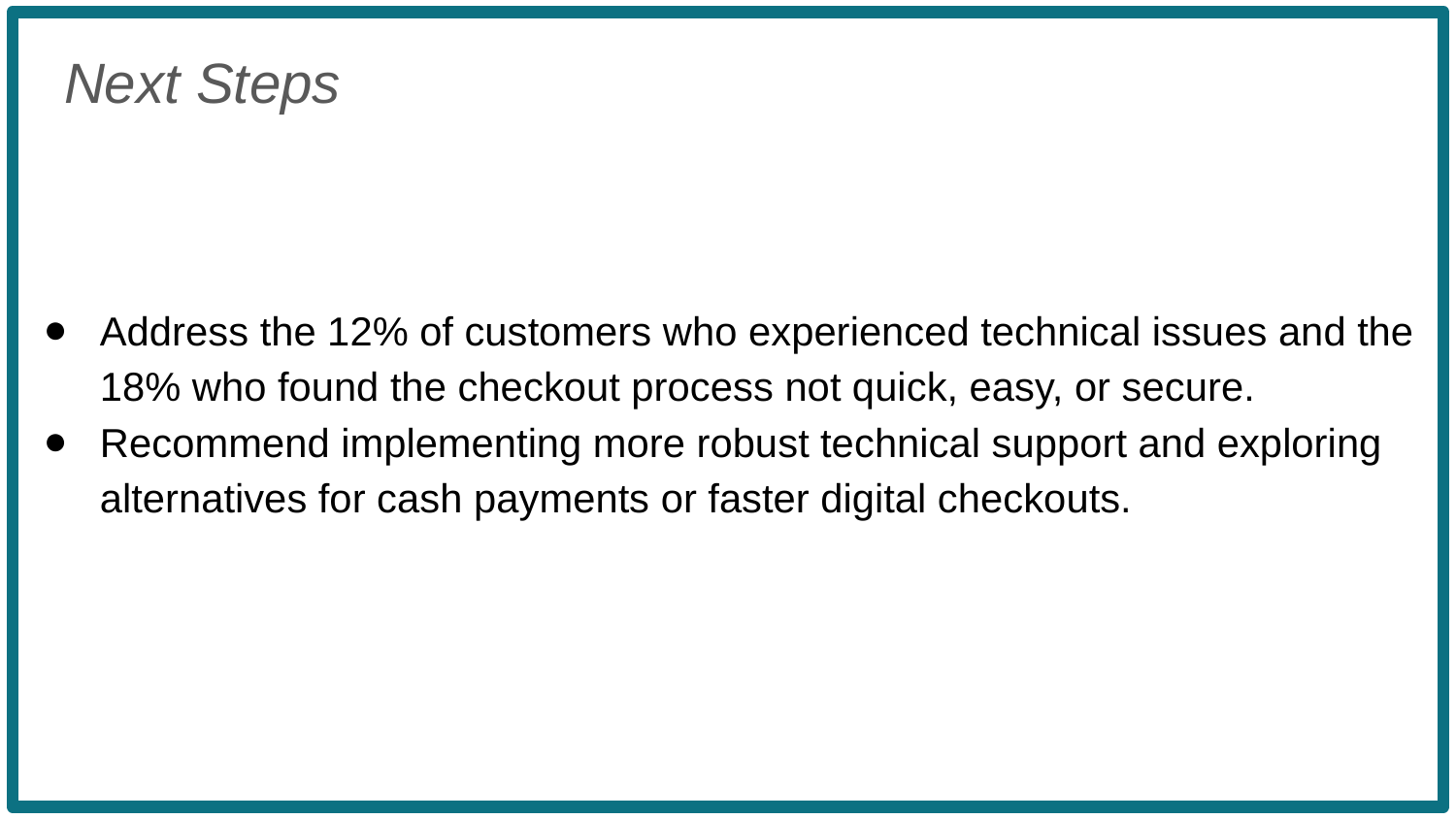

Address the 12% of customers who experienced technical issues and the 18% who found the checkout process not quick, easy, or secure.
Recommend implementing more robust technical support and exploring alternatives for cash payments or faster digital checkouts.
Next Steps